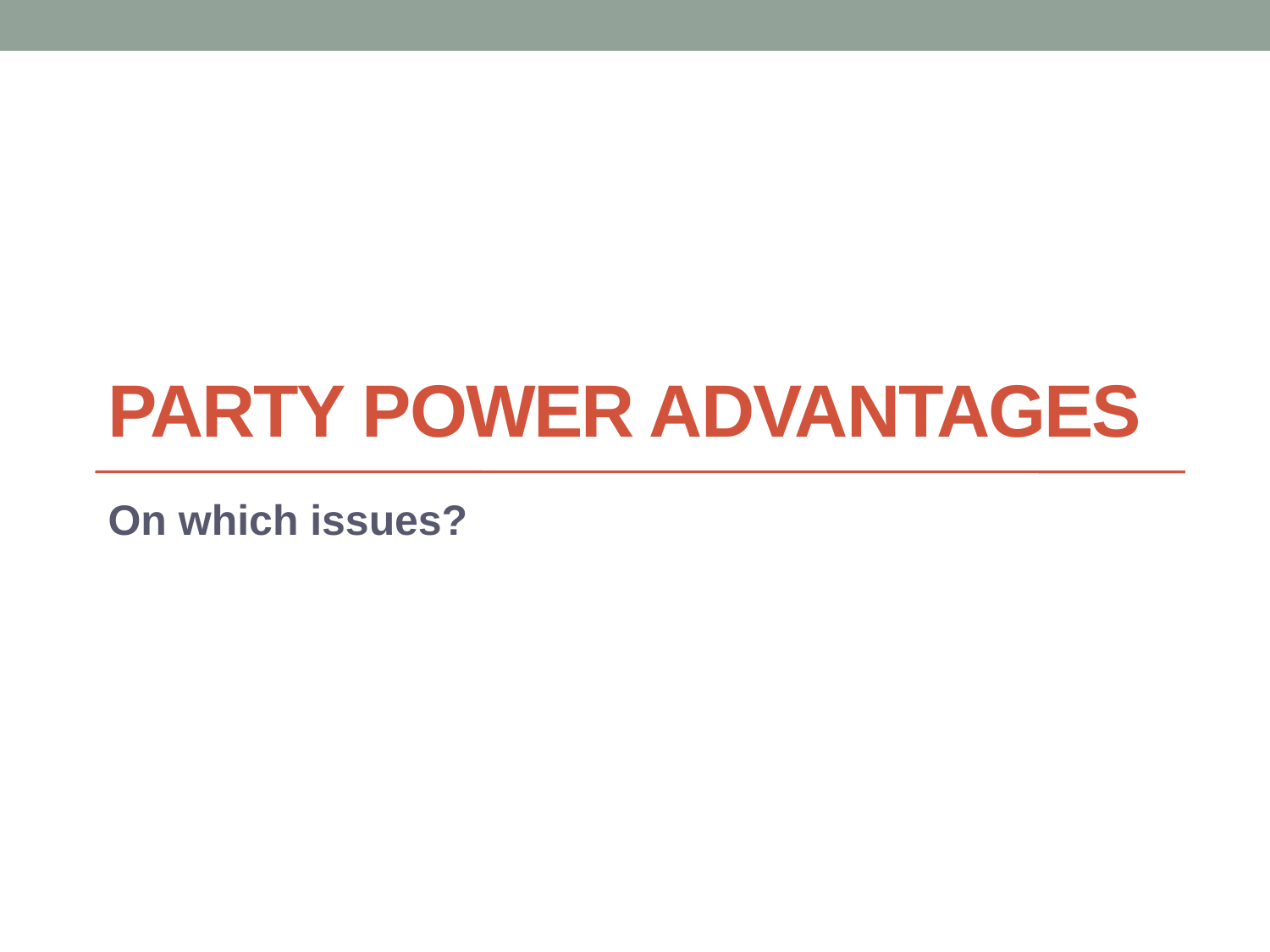

# Party Power Advantages
On which issues?